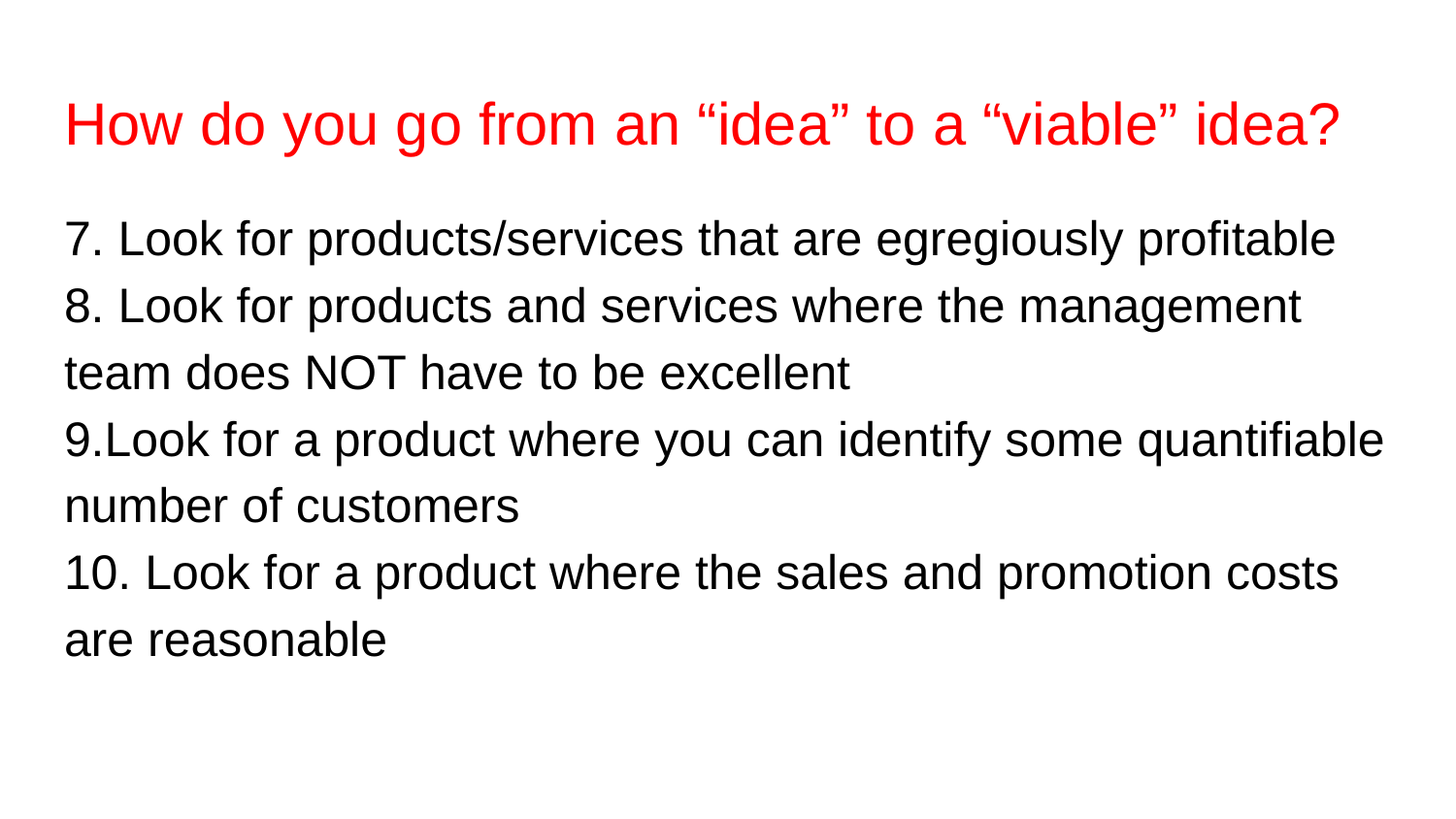

# How do you go from an “idea” to a “viable” idea?
7. Look for products/services that are egregiously profitable
8. Look for products and services where the management team does NOT have to be excellent
9.Look for a product where you can identify some quantifiable number of customers
10. Look for a product where the sales and promotion costs are reasonable